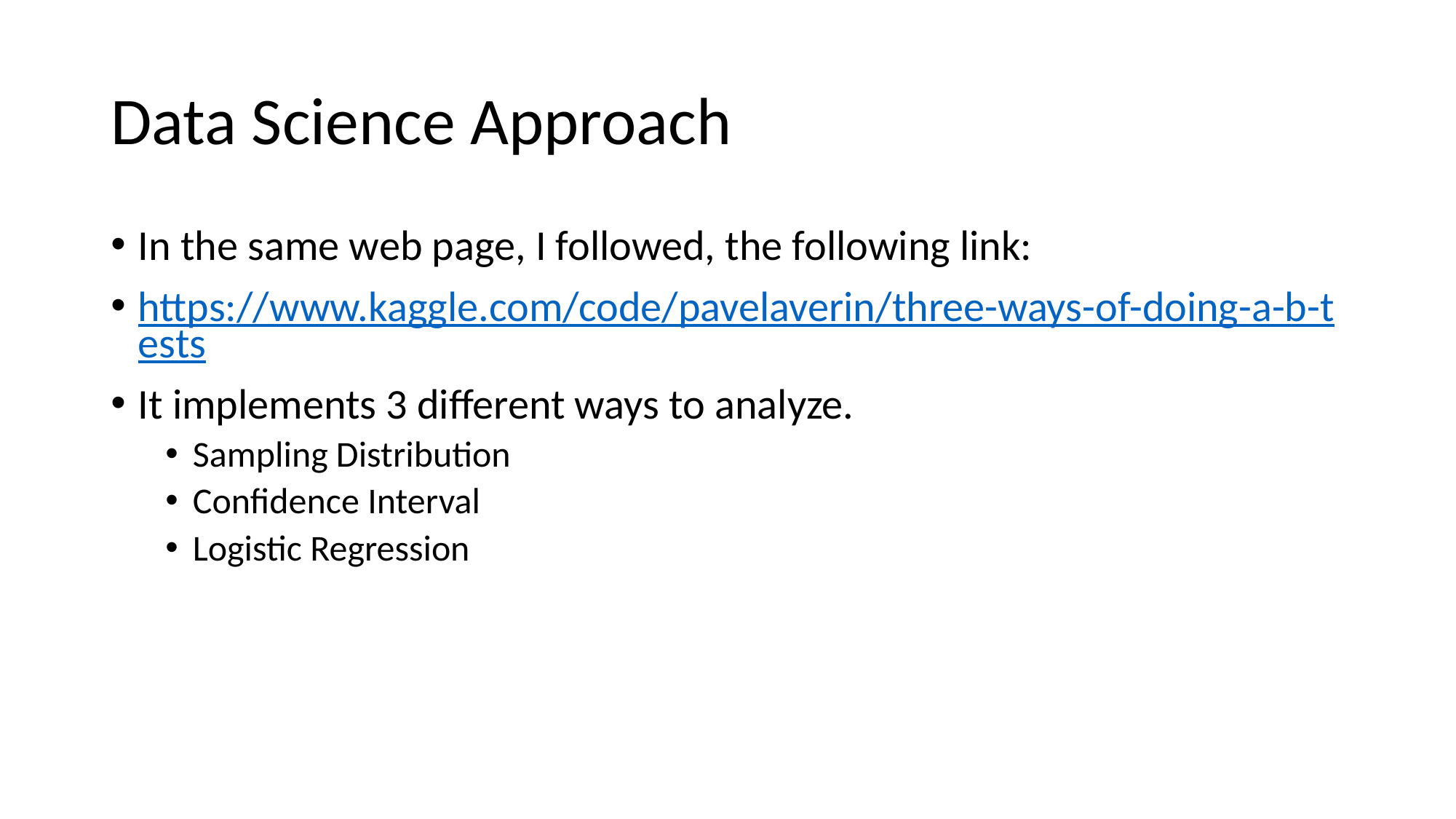

# Data Science Approach
In the same web page, I followed, the following link:
https://www.kaggle.com/code/pavelaverin/three-ways-of-doing-a-b-tests
It implements 3 different ways to analyze.
Sampling Distribution
Confidence Interval
Logistic Regression